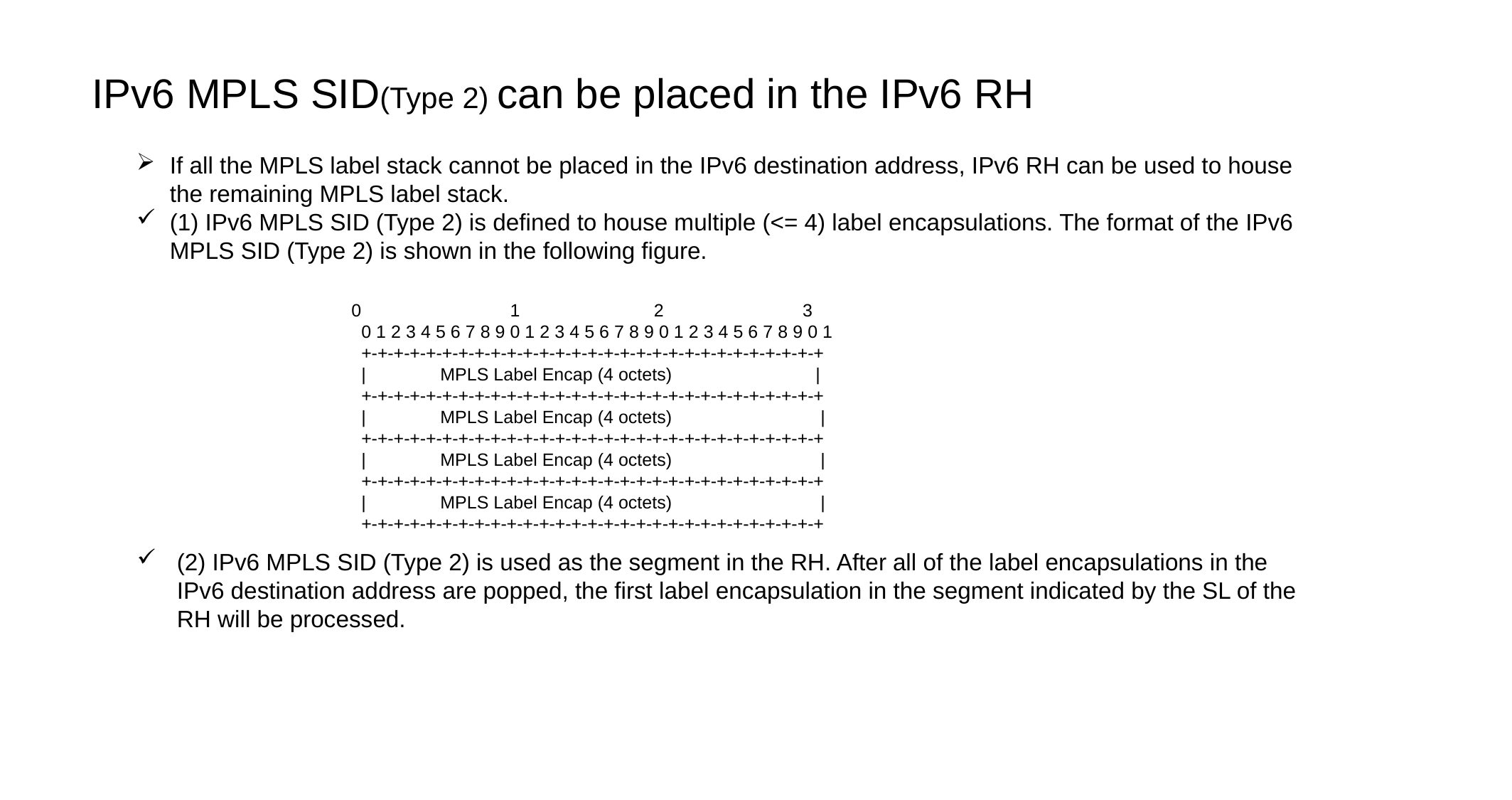

IPv6 MPLS SID(Type 2) can be placed in the IPv6 RH
If all the MPLS label stack cannot be placed in the IPv6 destination address, IPv6 RH can be used to house the remaining MPLS label stack.
(1) IPv6 MPLS SID (Type 2) is defined to house multiple (<= 4) label encapsulations. The format of the IPv6 MPLS SID (Type 2) is shown in the following figure.
 0                              1                           2                            3
   0 1 2 3 4 5 6 7 8 9 0 1 2 3 4 5 6 7 8 9 0 1 2 3 4 5 6 7 8 9 0 1
   +-+-+-+-+-+-+-+-+-+-+-+-+-+-+-+-+-+-+-+-+-+-+-+-+-+-+-+-+
   |               MPLS Label Encap (4 octets)                             |
   +-+-+-+-+-+-+-+-+-+-+-+-+-+-+-+-+-+-+-+-+-+-+-+-+-+-+-+-+
   |               MPLS Label Encap (4 octets)                              |
   +-+-+-+-+-+-+-+-+-+-+-+-+-+-+-+-+-+-+-+-+-+-+-+-+-+-+-+-+
   |               MPLS Label Encap (4 octets)                              |
   +-+-+-+-+-+-+-+-+-+-+-+-+-+-+-+-+-+-+-+-+-+-+-+-+-+-+-+-+
   |               MPLS Label Encap (4 octets)                              |
   +-+-+-+-+-+-+-+-+-+-+-+-+-+-+-+-+-+-+-+-+-+-+-+-+-+-+-+-+
(2) IPv6 MPLS SID (Type 2) is used as the segment in the RH. After all of the label encapsulations in the IPv6 destination address are popped, the first label encapsulation in the segment indicated by the SL of the RH will be processed.